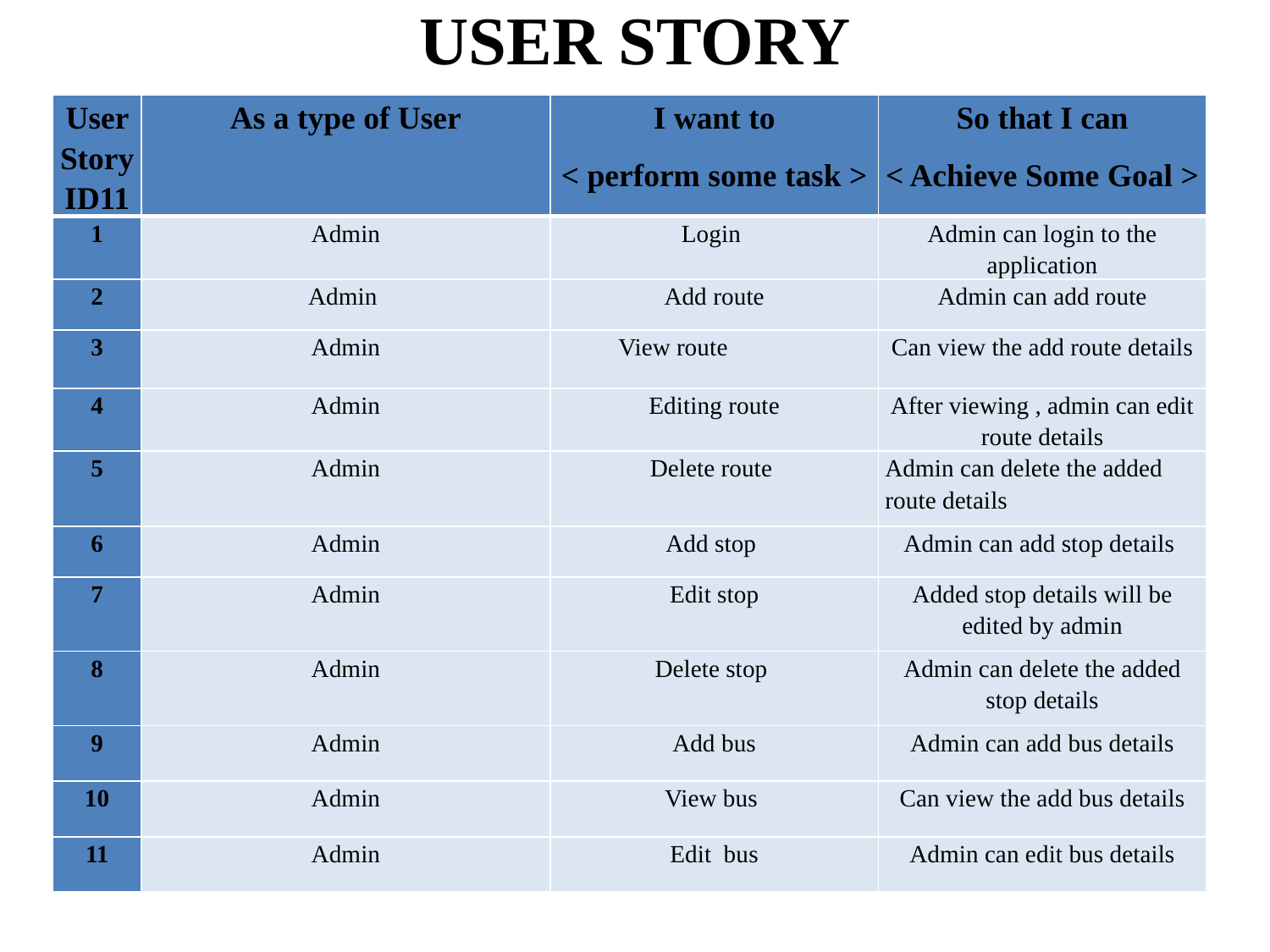

# USER STORY
| User Story ID11 | As a type of User | I want to < perform some task > | So that I can < Achieve Some Goal > |
| --- | --- | --- | --- |
| 1 | Admin | Login | Admin can login to the application |
| 2 | Admin | Add route | Admin can add route |
| 3 | Admin | View route | Can view the add route details |
| 4 | Admin | Editing route | After viewing , admin can edit route details |
| 5 | Admin | Delete route | Admin can delete the added route details |
| 6 | Admin | Add stop | Admin can add stop details |
| 7 | Admin | Edit stop | Added stop details will be edited by admin |
| 8 | Admin | Delete stop | Admin can delete the added stop details |
| 9 | Admin | Add bus | Admin can add bus details |
| 10 | Admin | View bus | Can view the add bus details |
| 11 | Admin | Edit bus | Admin can edit bus details |